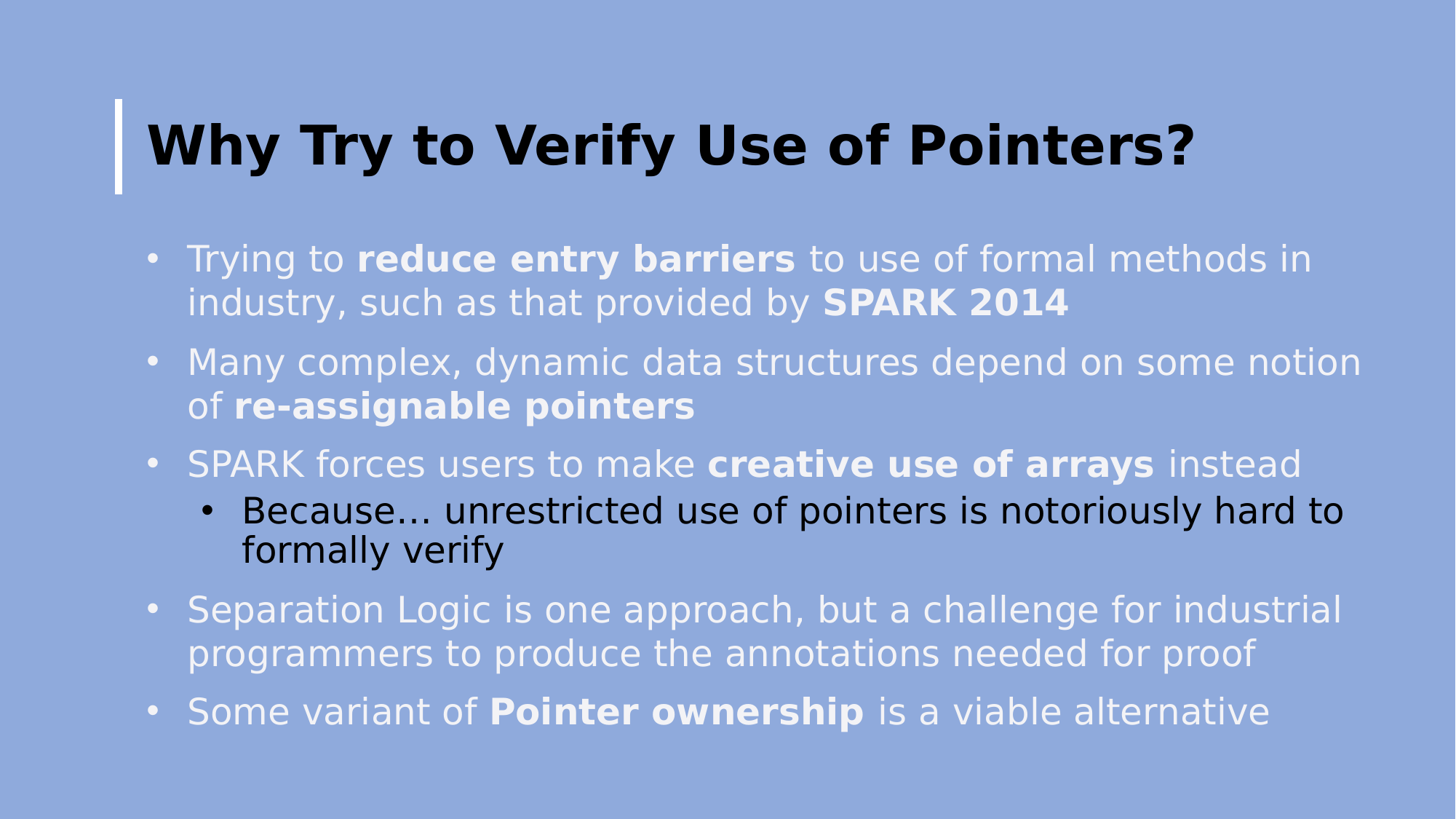

# Why Try to Verify Use of Pointers?
Trying to reduce entry barriers to use of formal methods in industry, such as that provided by SPARK 2014
Many complex, dynamic data structures depend on some notion of re-assignable pointers
SPARK forces users to make creative use of arrays instead
Because… unrestricted use of pointers is notoriously hard to formally verify
Separation Logic is one approach, but a challenge for industrial programmers to produce the annotations needed for proof
Some variant of Pointer ownership is a viable alternative